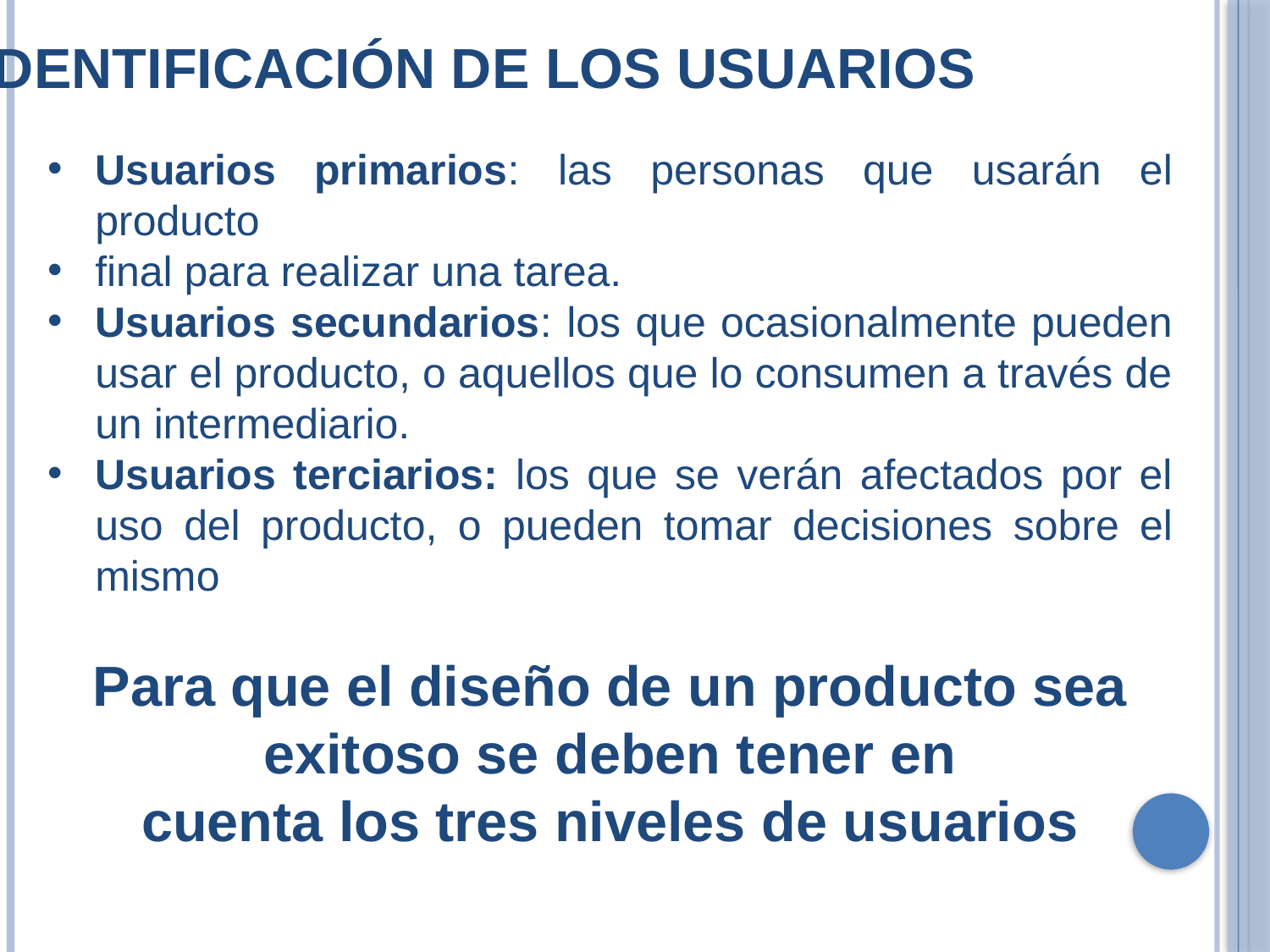

Identificación de los usuarios
Usuarios primarios: las personas que usarán el producto
final para realizar una tarea.
Usuarios secundarios: los que ocasionalmente pueden usar el producto, o aquellos que lo consumen a través de un intermediario.
Usuarios terciarios: los que se verán afectados por el uso del producto, o pueden tomar decisiones sobre el mismo

Para que el diseño de un producto sea exitoso se deben tener en
cuenta los tres niveles de usuarios